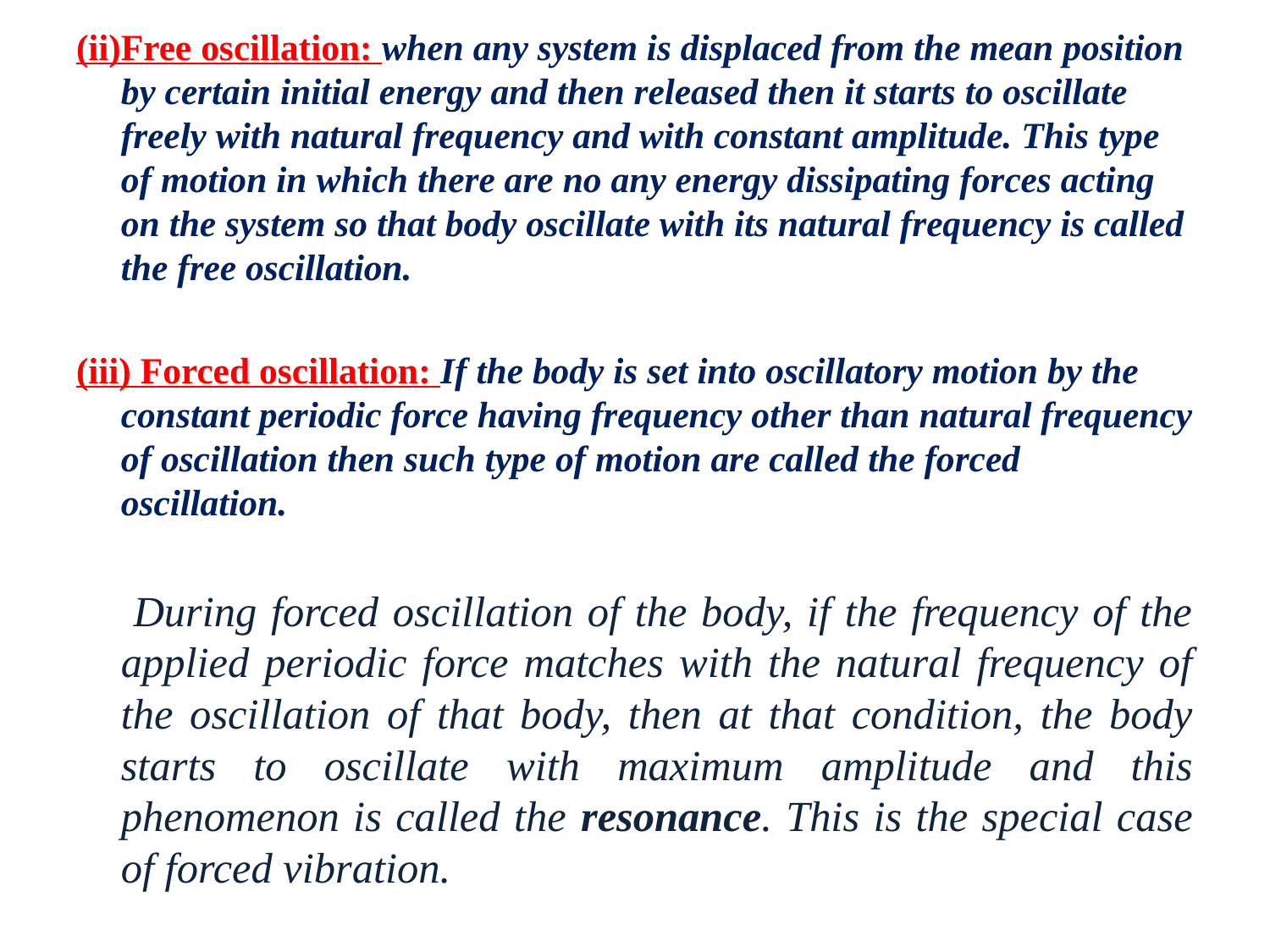

(ii)Free oscillation: when any system is displaced from the mean position by certain initial energy and then released then it starts to oscillate freely with natural frequency and with constant amplitude. This type of motion in which there are no any energy dissipating forces acting on the system so that body oscillate with its natural frequency is called the free oscillation.

(iii) Forced oscillation: If the body is set into oscillatory motion by the constant periodic force having frequency other than natural frequency of oscillation then such type of motion are called the forced oscillation.

    During forced oscillation of the body, if the frequency of the applied periodic force matches with the natural frequency of the oscillation of that body, then at that condition, the body starts to oscillate with maximum amplitude and this phenomenon is called the resonance. This is the special case of forced vibration.